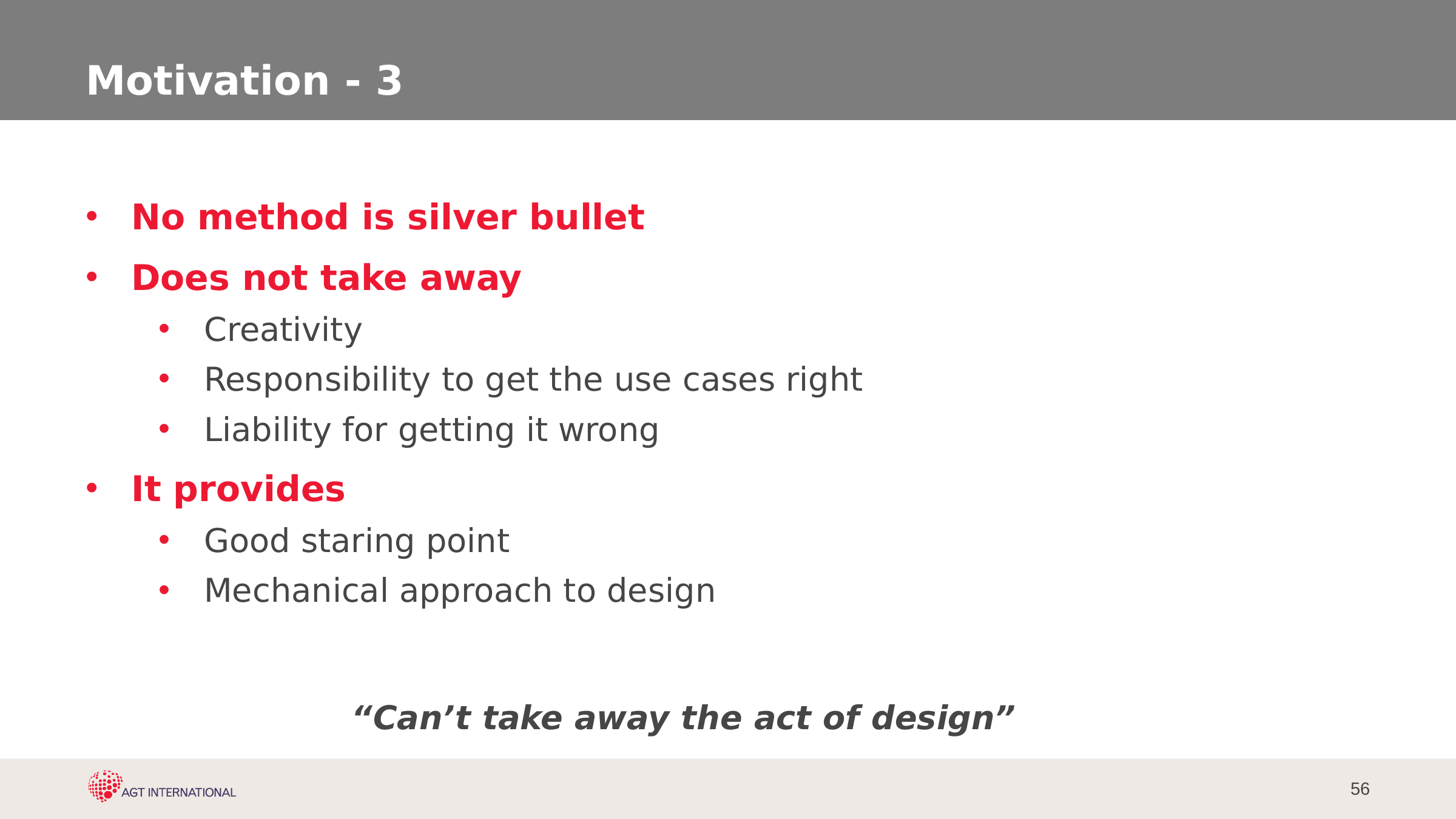

# Motivation - 3
No method is silver bullet
Does not take away
Creativity
Responsibility to get the use cases right
Liability for getting it wrong
It provides
Good staring point
Mechanical approach to design

“Can’t take away the act of design”